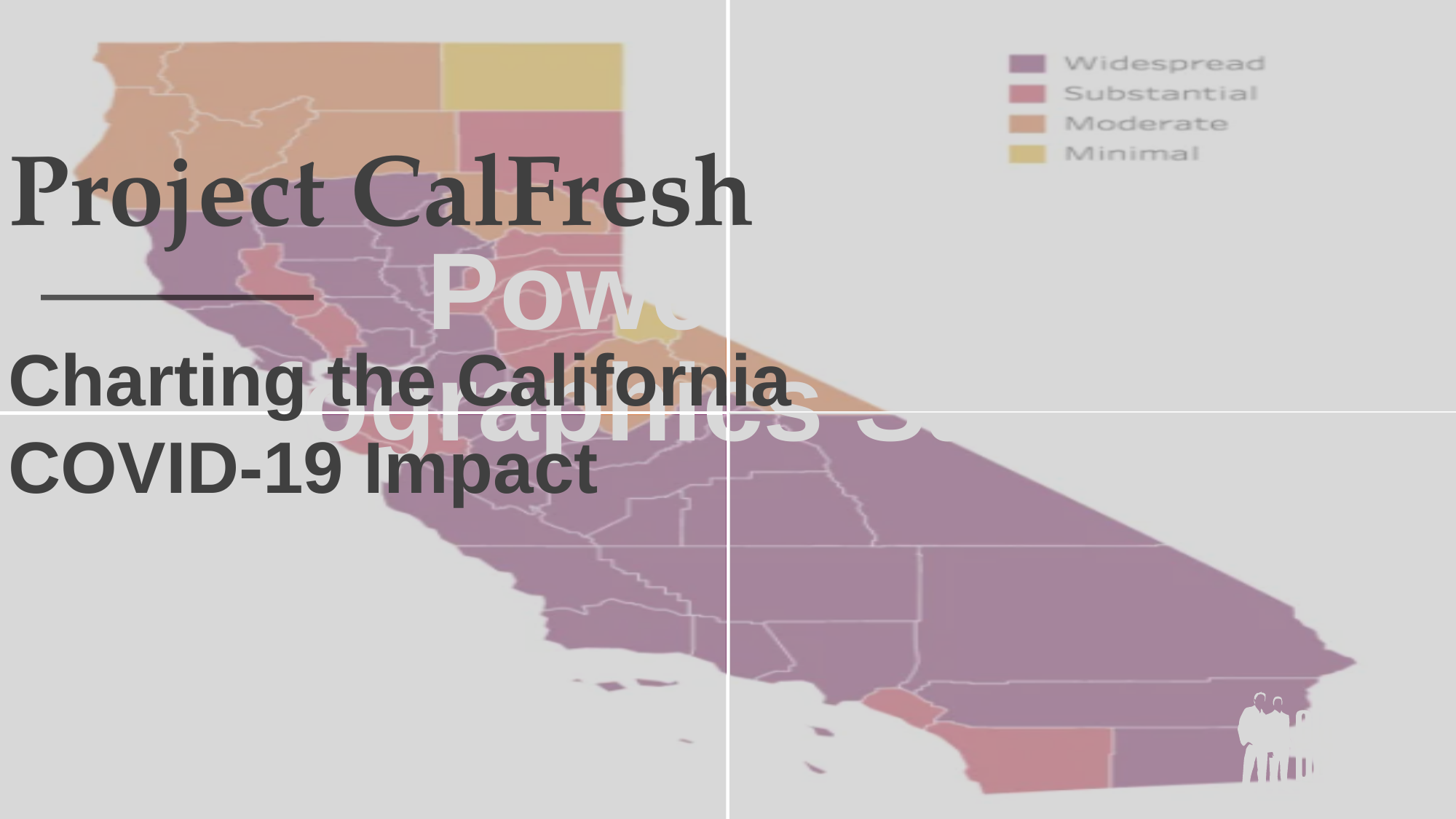

Project CalFresh

Charting the California
COVID-19 Impact

# PowerPoint Infographics Sampler